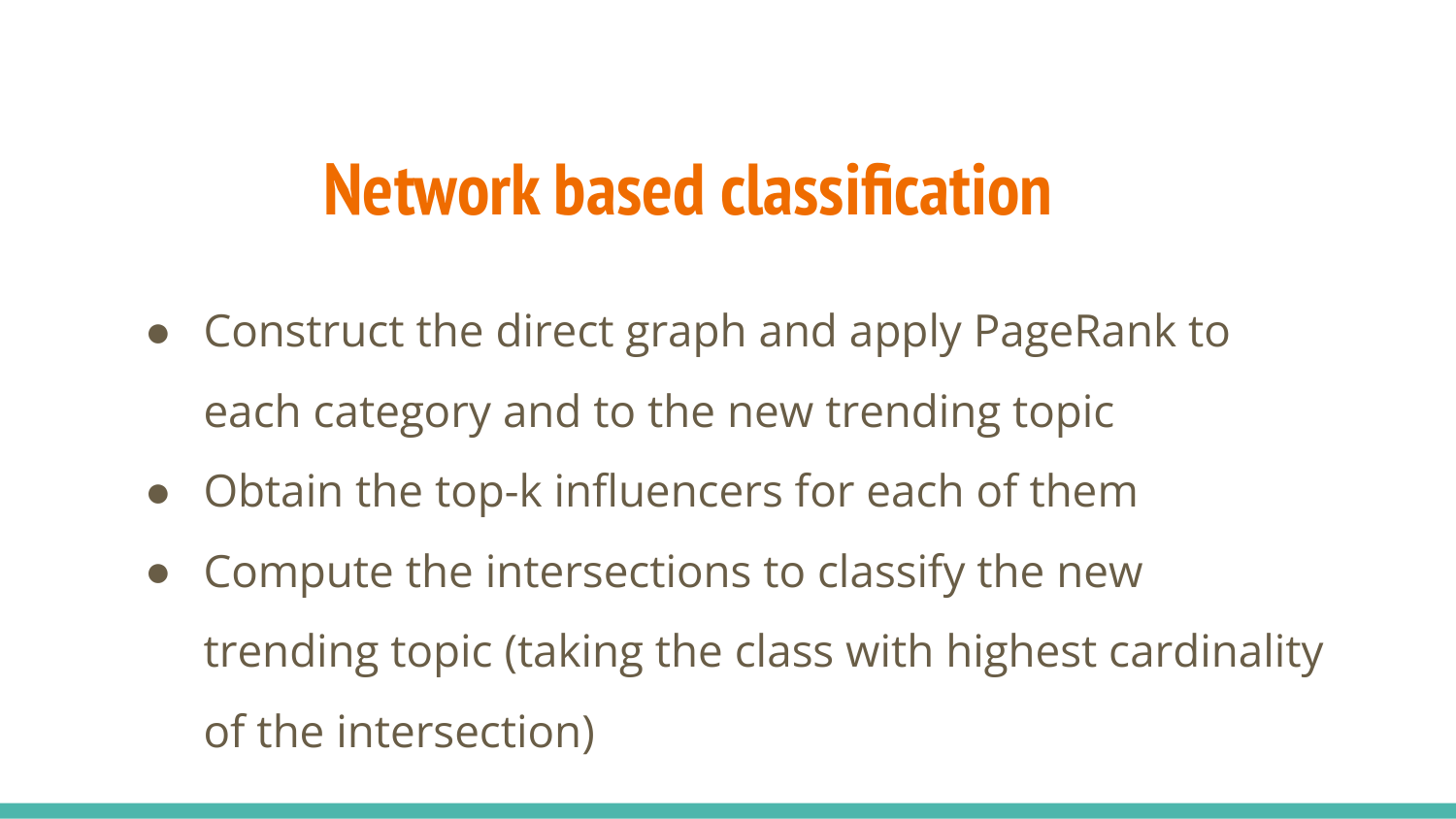

# Network based classification
Construct the direct graph and apply PageRank to each category and to the new trending topic
Obtain the top-k influencers for each of them
Compute the intersections to classify the new trending topic (taking the class with highest cardinality of the intersection)